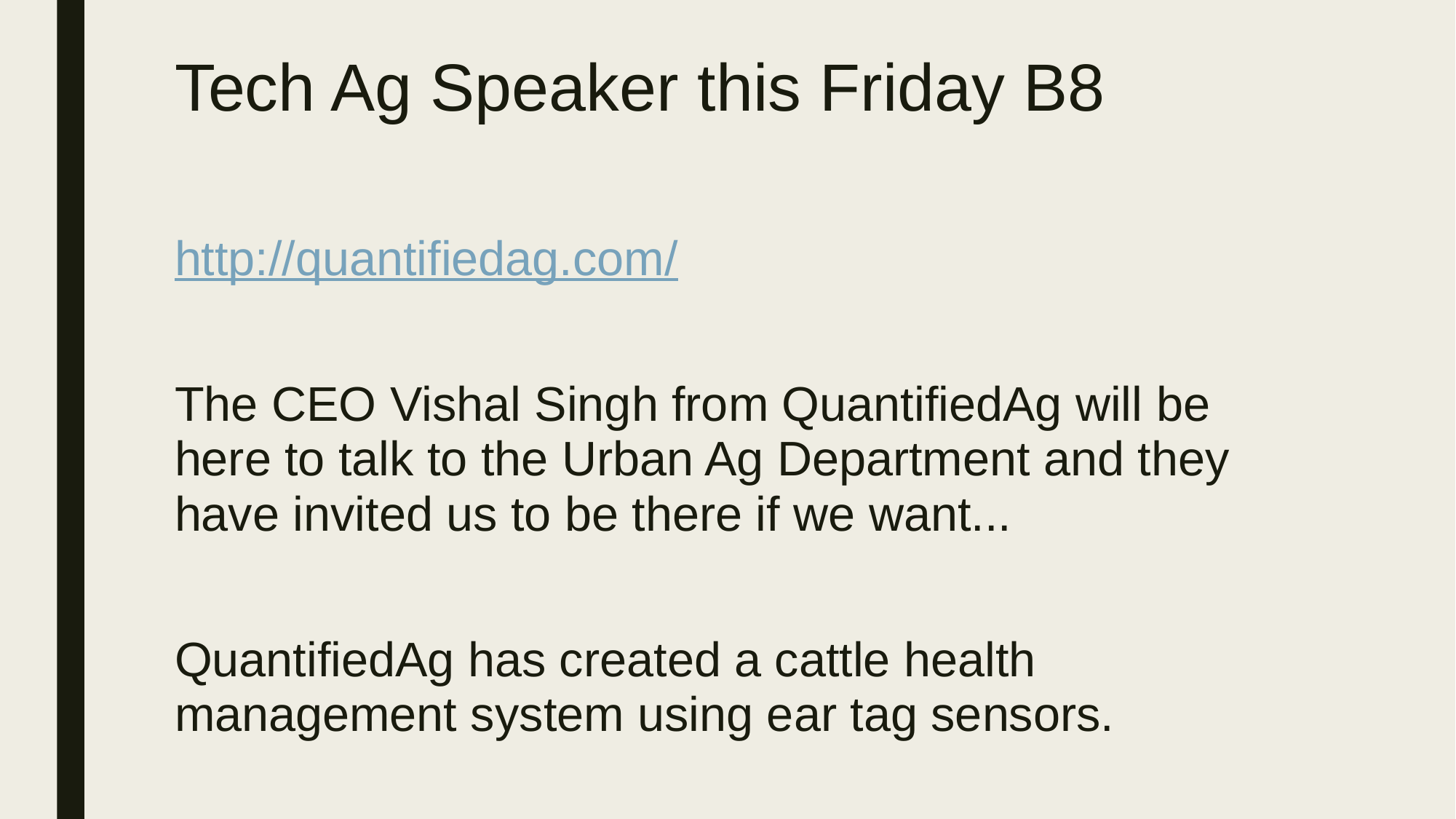

# Tech Ag Speaker this Friday B8
http://quantifiedag.com/

The CEO Vishal Singh from QuantifiedAg will be here to talk to the Urban Ag Department and they have invited us to be there if we want...

QuantifiedAg has created a cattle health management system using ear tag sensors.